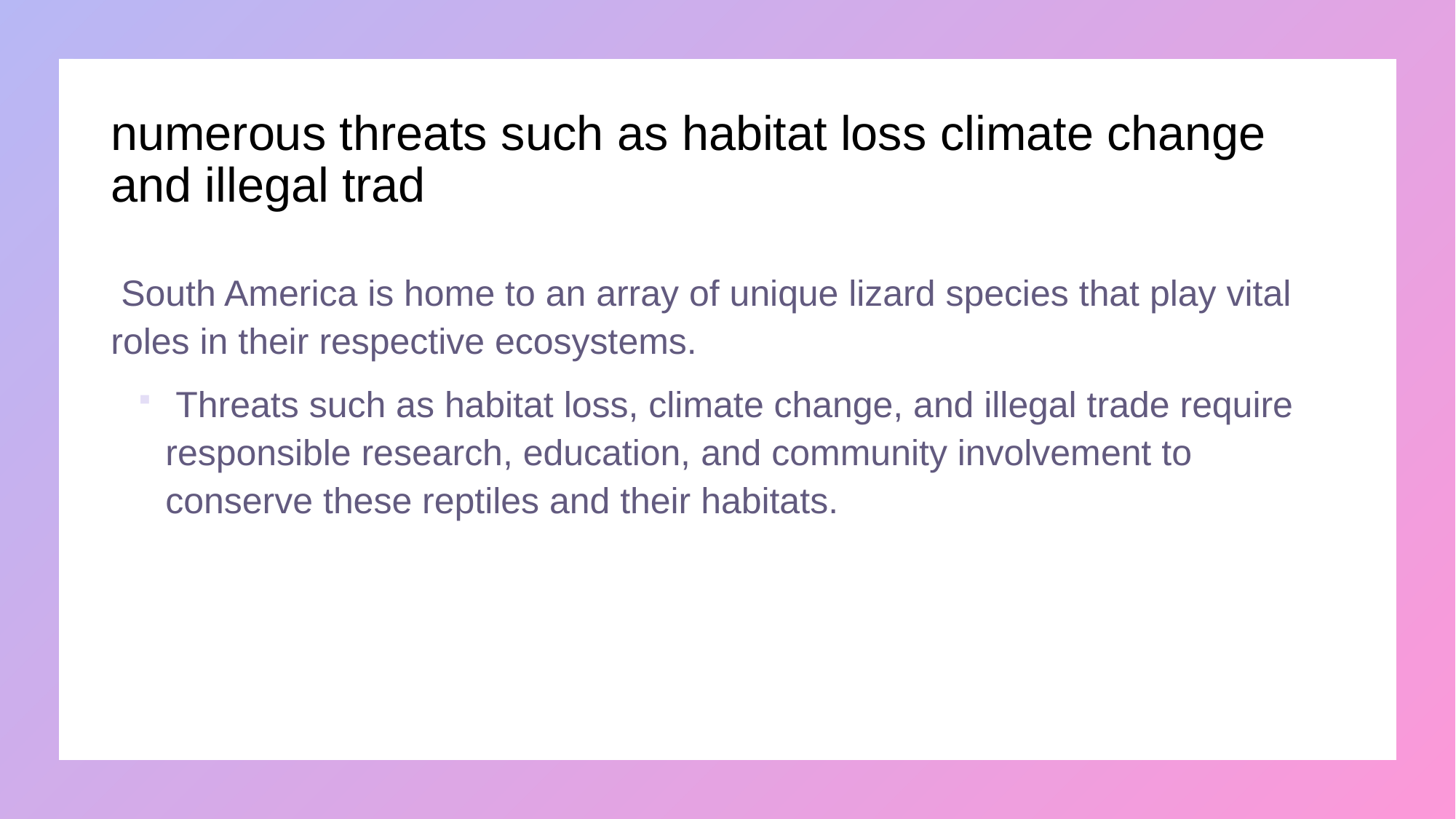

# numerous threats such as habitat loss climate change and illegal trad
 South America is home to an array of unique lizard species that play vital roles in their respective ecosystems.
 Threats such as habitat loss, climate change, and illegal trade require responsible research, education, and community involvement to conserve these reptiles and their habitats.